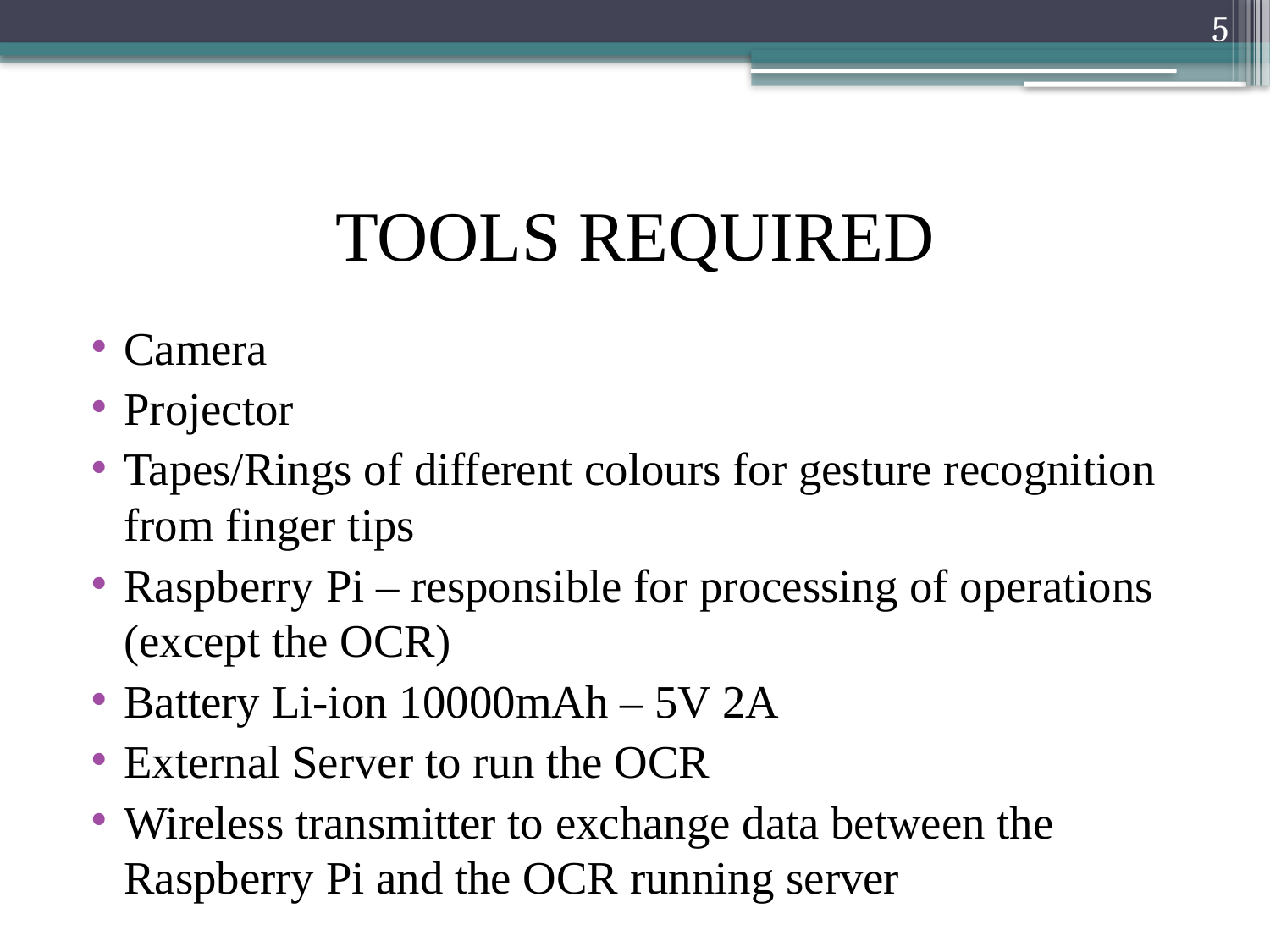

5
# TOOLS REQUIRED
Camera
Projector
Tapes/Rings of different colours for gesture recognition from finger tips
Raspberry Pi – responsible for processing of operations (except the OCR)
Battery Li-ion 10000mAh – 5V 2A
External Server to run the OCR
Wireless transmitter to exchange data between the Raspberry Pi and the OCR running server